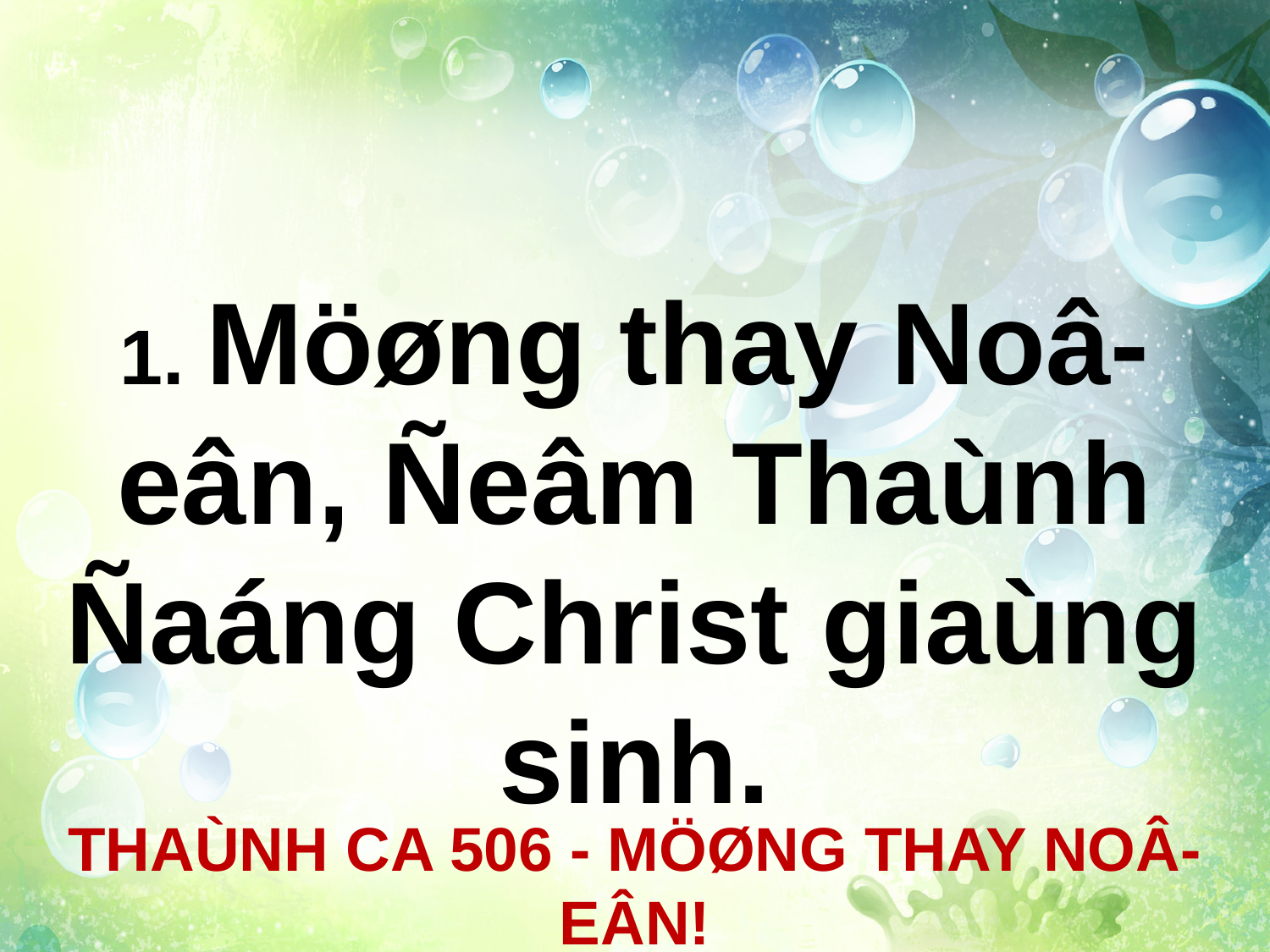

1. Möøng thay Noâ-eân, Ñeâm Thaùnh Ñaáng Christ giaùng sinh.
THAÙNH CA 506 - MÖØNG THAY NOÂ-EÂN!